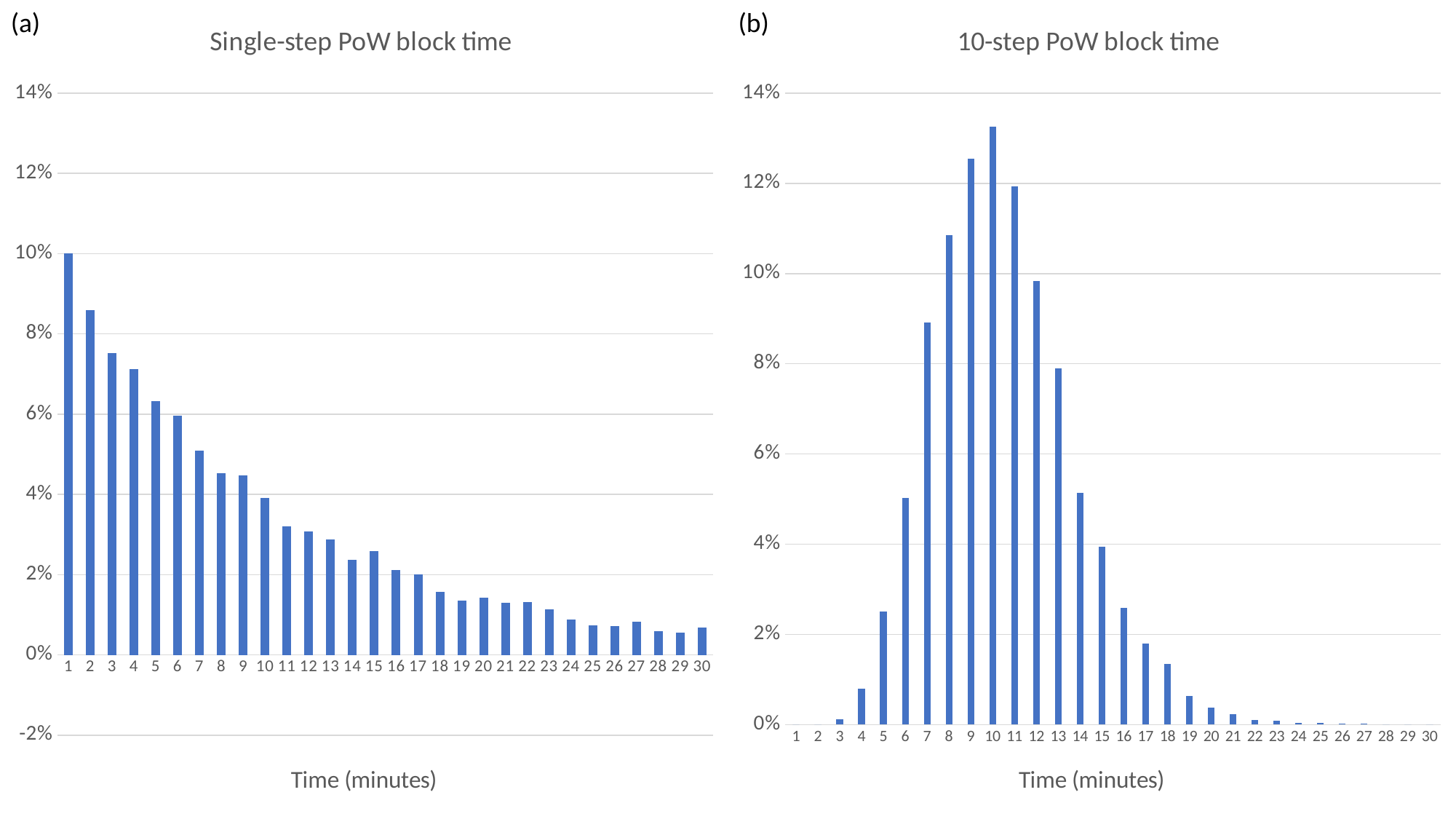

### Chart: Single-step PoW block time

| Category |  |
|---|---|
(a)

### Chart: 10-step PoW block time

| Category |  |
|---|---|
(b)